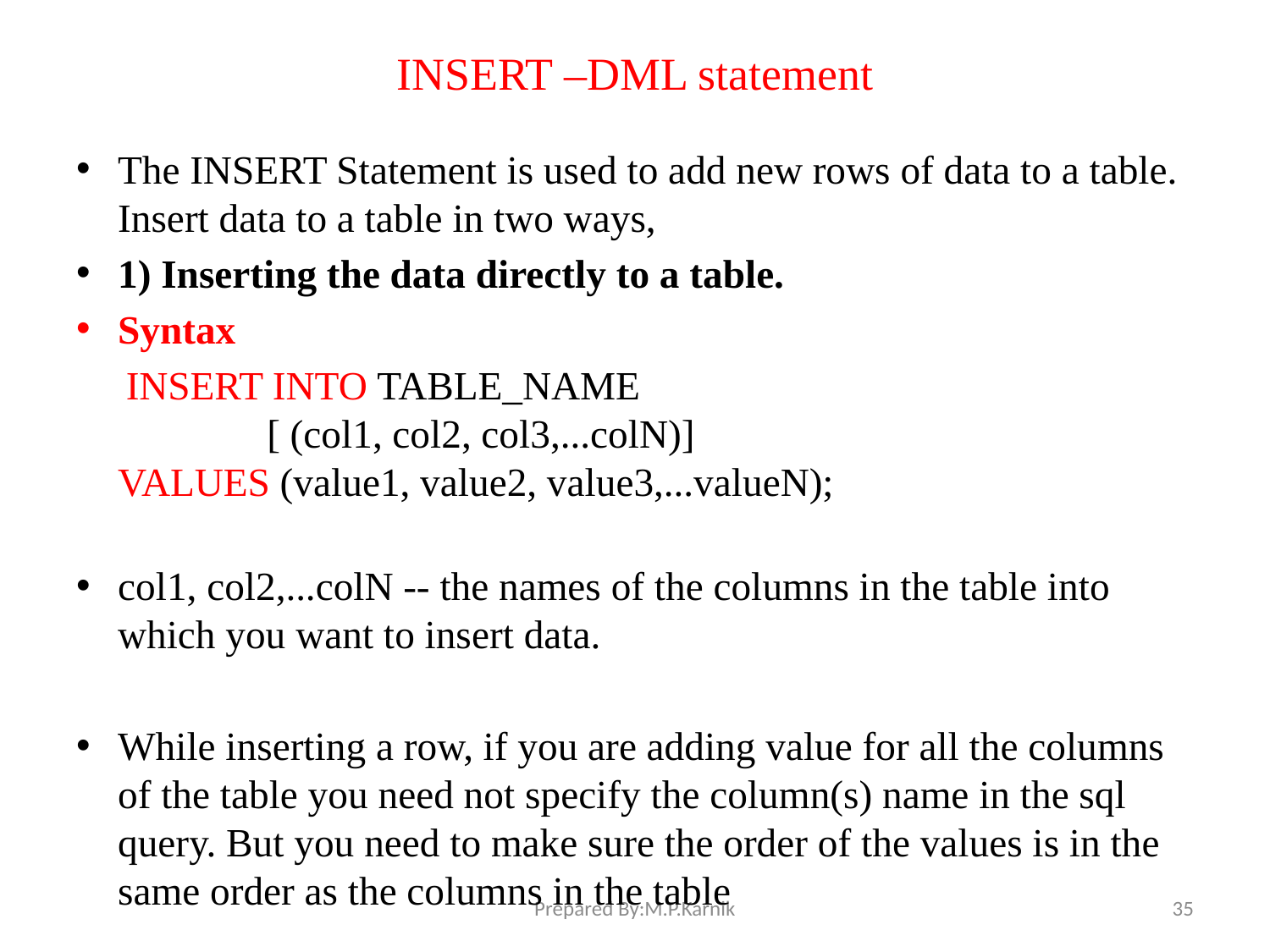

# INSERT –DML statement
The INSERT Statement is used to add new rows of data to a table. Insert data to a table in two ways,
1) Inserting the data directly to a table.
Syntax
     INSERT INTO TABLE_NAME
               [ (col1, col2, col3,...colN)]
VALUES (value1, value2, value3,...valueN);
col1, col2,...colN -- the names of the columns in the table into which you want to insert data.

While inserting a row, if you are adding value for all the columns of the table you need not specify the column(s) name in the sql query. But you need to make sure the order of the values is in the same order as the columns in the table
Prepared By:M.P.Karnik
35